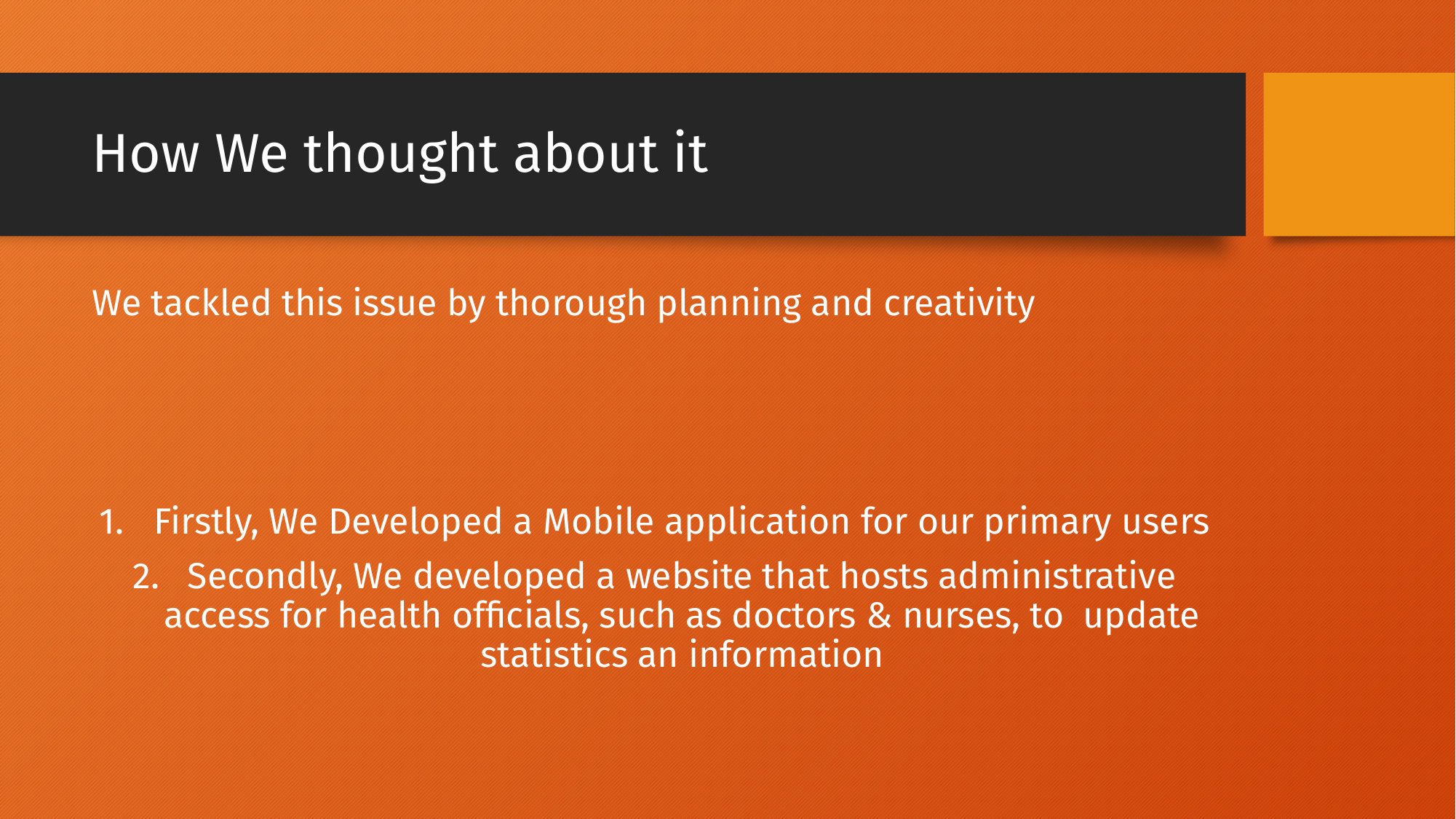

# How We thought about it
We tackled this issue by thorough planning and creativity

Firstly, We Developed a Mobile application for our primary users
Secondly, We developed a website that hosts administrative access for health officials, such as doctors & nurses, to  update statistics an information